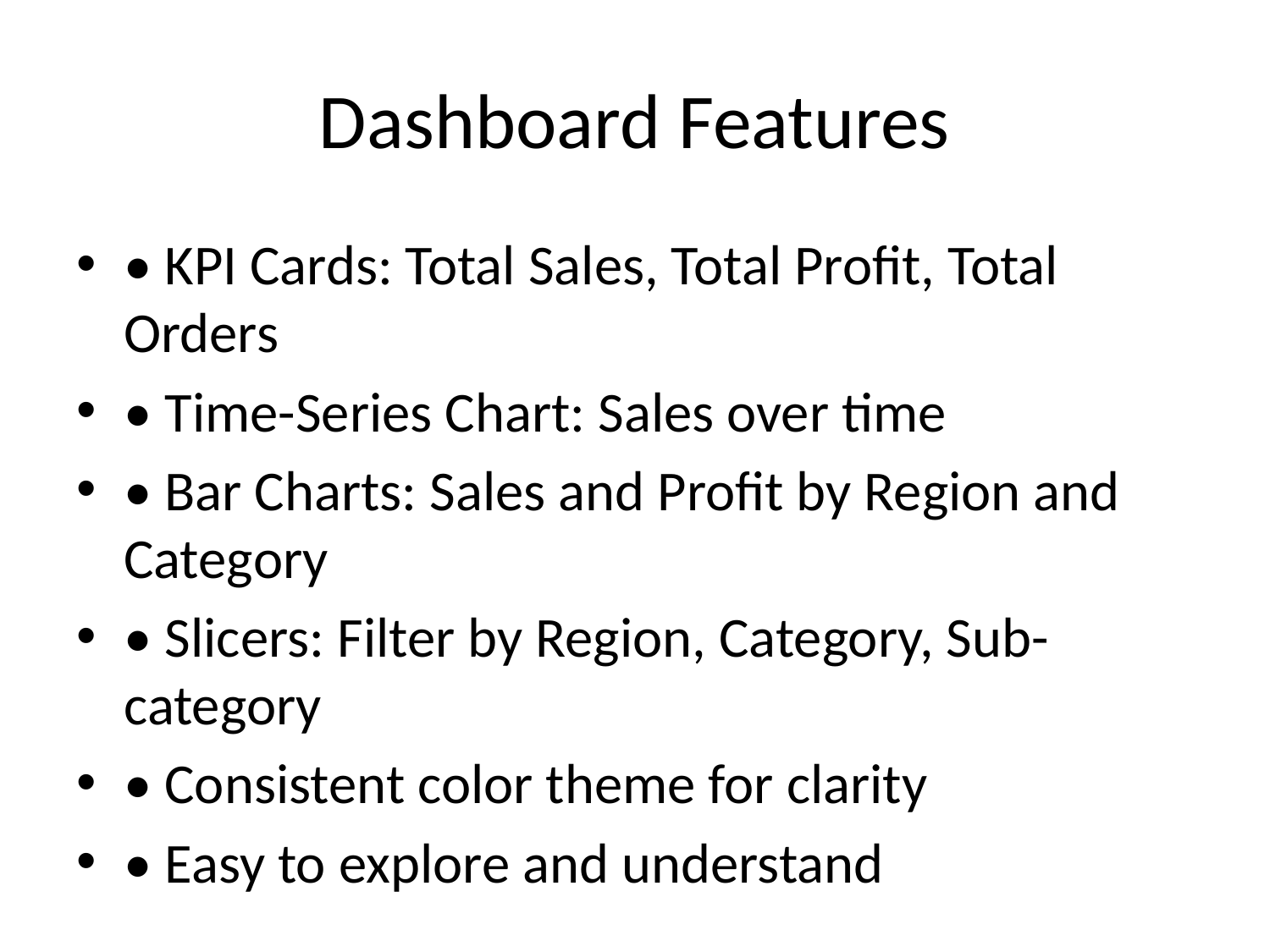

# Dashboard Features
• KPI Cards: Total Sales, Total Profit, Total Orders
• Time-Series Chart: Sales over time
• Bar Charts: Sales and Profit by Region and Category
• Slicers: Filter by Region, Category, Sub-category
• Consistent color theme for clarity
• Easy to explore and understand